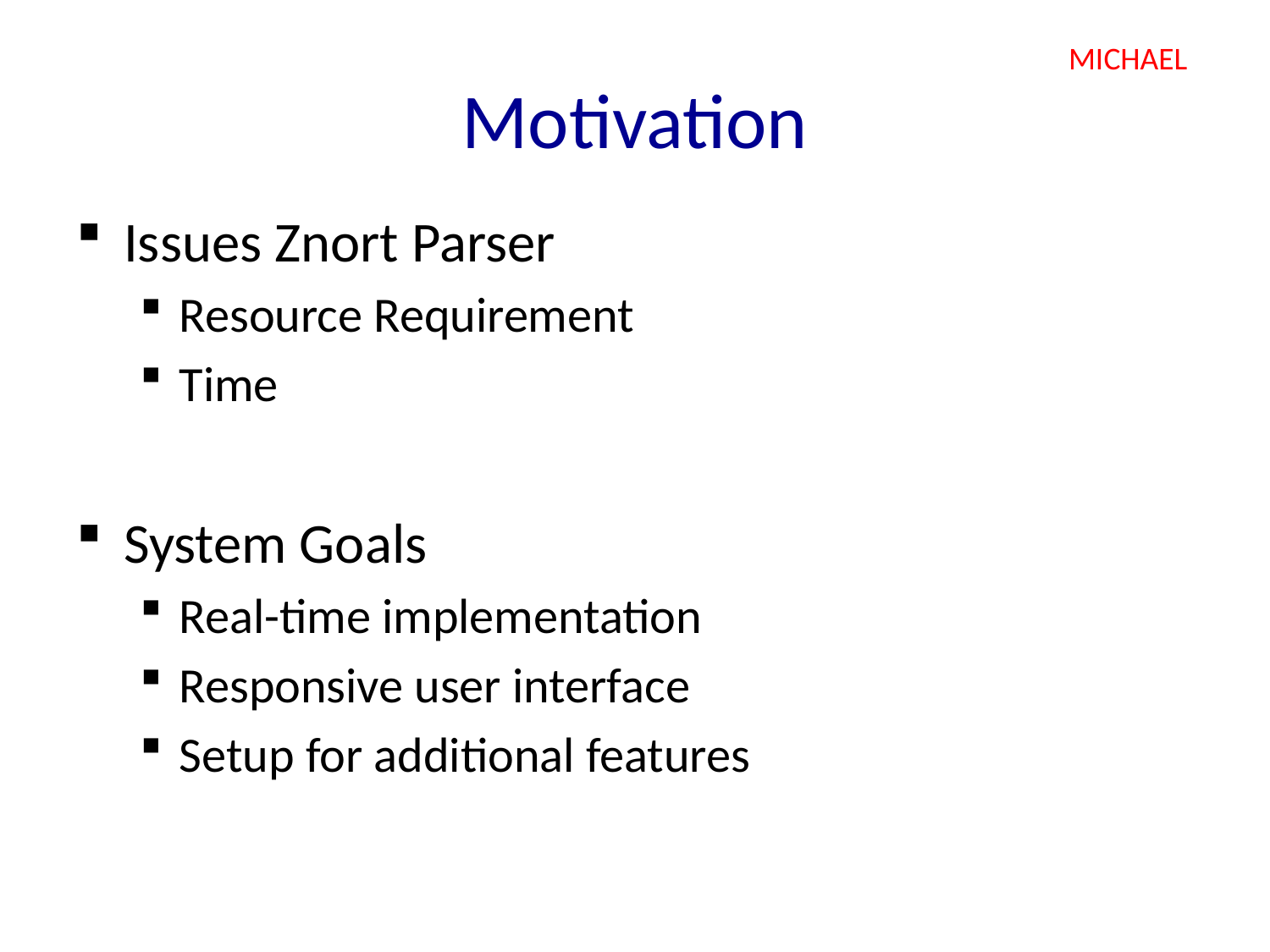

MICHAEL
# Motivation
Issues Znort Parser
Resource Requirement
Time

System Goals
Real-time implementation
Responsive user interface
Setup for additional features